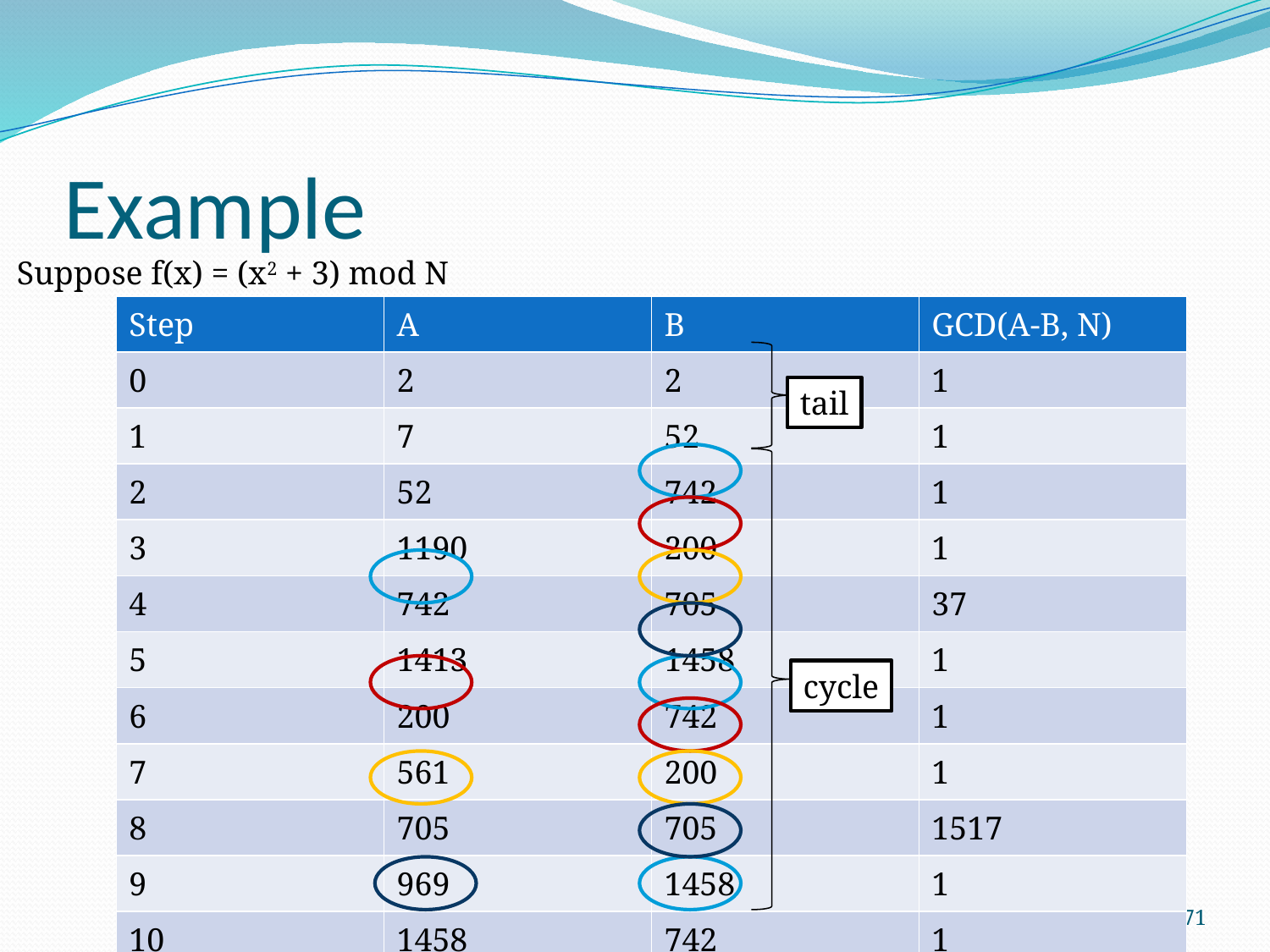

# Example
Suppose f(x) = (x2 + 3) mod N
| Step | A | B | GCD(A-B, N) |
| --- | --- | --- | --- |
| 0 | 2 | 2 | 1 |
| 1 | 7 | 52 | 1 |
| 2 | 52 | 742 | 1 |
| 3 | 1190 | 200 | 1 |
| 4 | 742 | 705 | 37 |
| 5 | 1413 | 1458 | 1 |
| 6 | 200 | 742 | 1 |
| 7 | 561 | 200 | 1 |
| 8 | 705 | 705 | 1517 |
| 9 | 969 | 1458 | 1 |
| 10 | 1458 | 742 | 1 |

tail

cycle

71